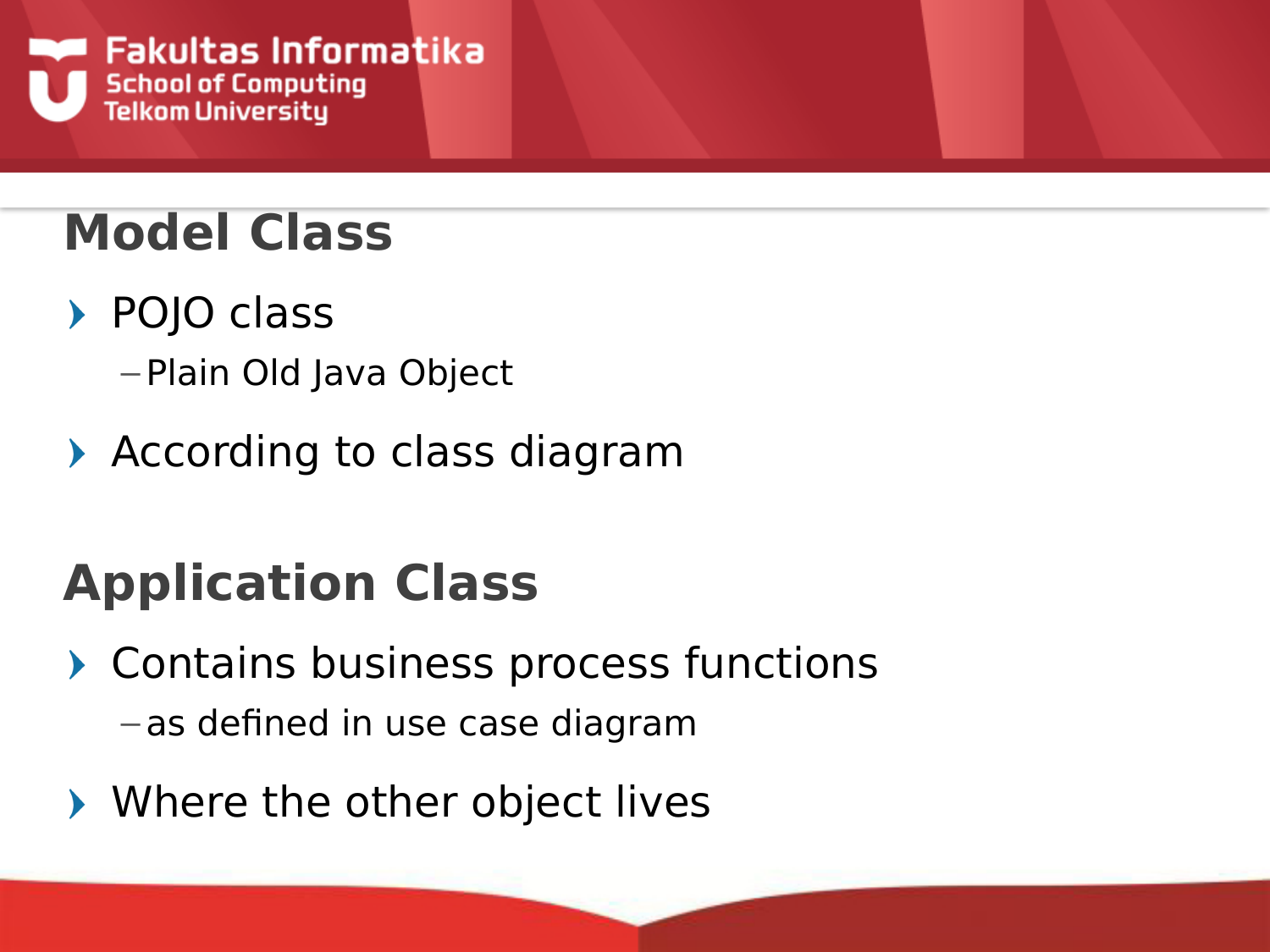

# Model Class
POJO class
Plain Old Java Object
According to class diagram
Application Class
Contains business process functions
as defined in use case diagram
Where the other object lives